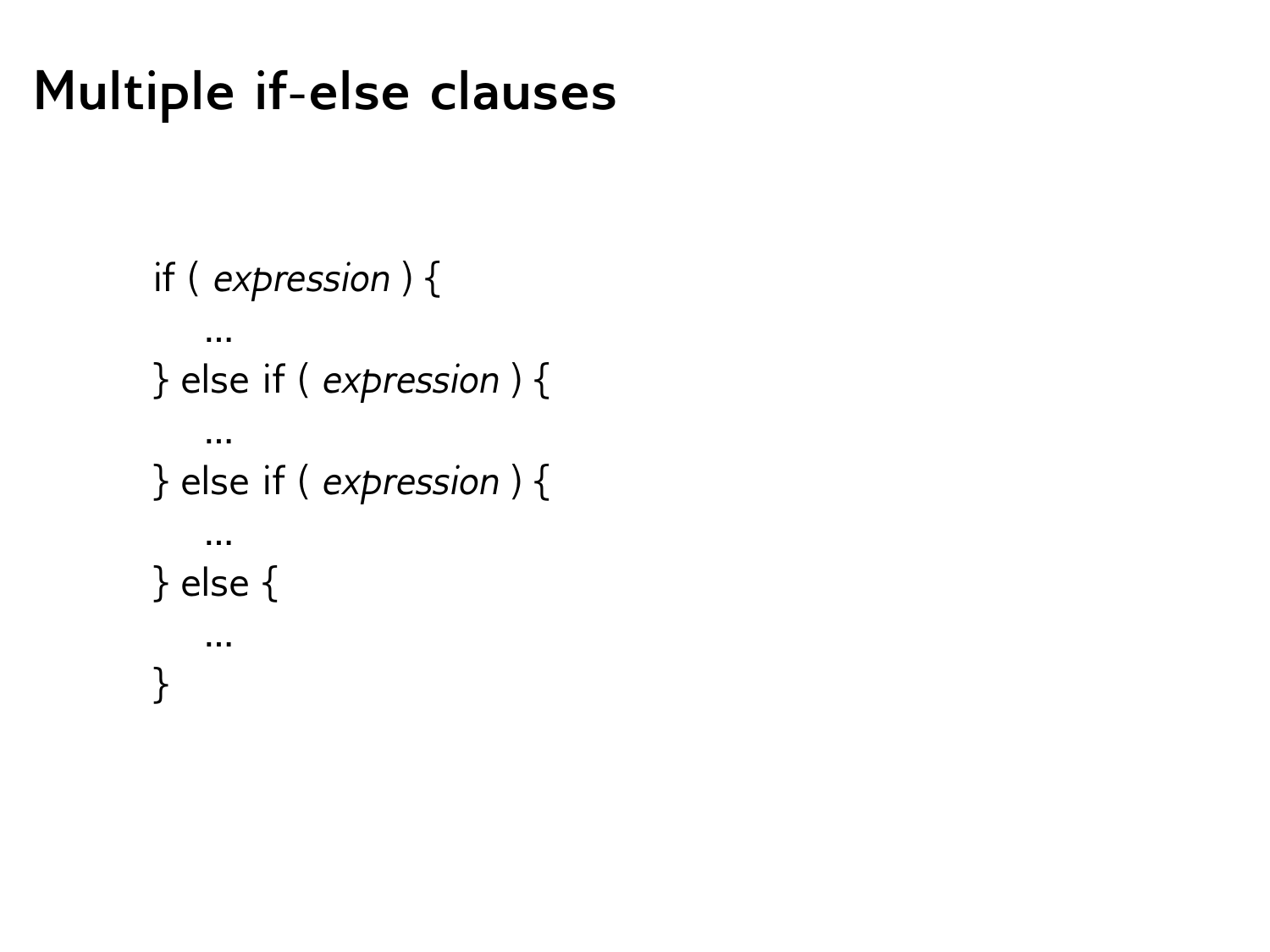

# Multiple if-else clauses
if ( expression ) {
    …
} else if ( expression ) {
    …
} else if ( expression ) {
    …
} else {
    …
}